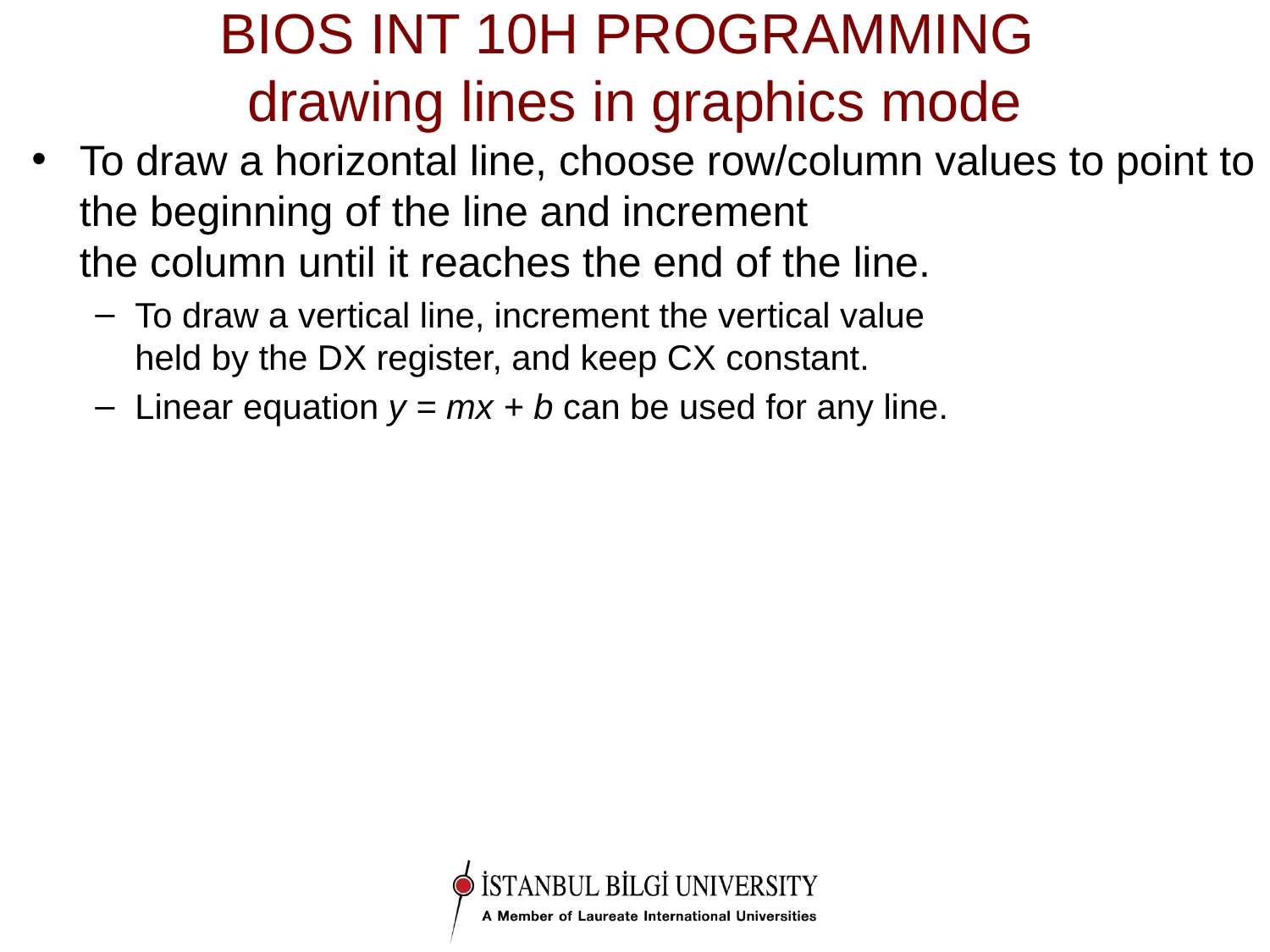

# BIOS INT 10H PROGRAMMING drawing lines in graphics mode
To draw a horizontal line, choose row/column values to point to the beginning of the line and increment
the column until it reaches the end of the line.
To draw a vertical line, increment the vertical value
held by the DX register, and keep CX constant.
Linear equation y = mx + b can be used for any line.